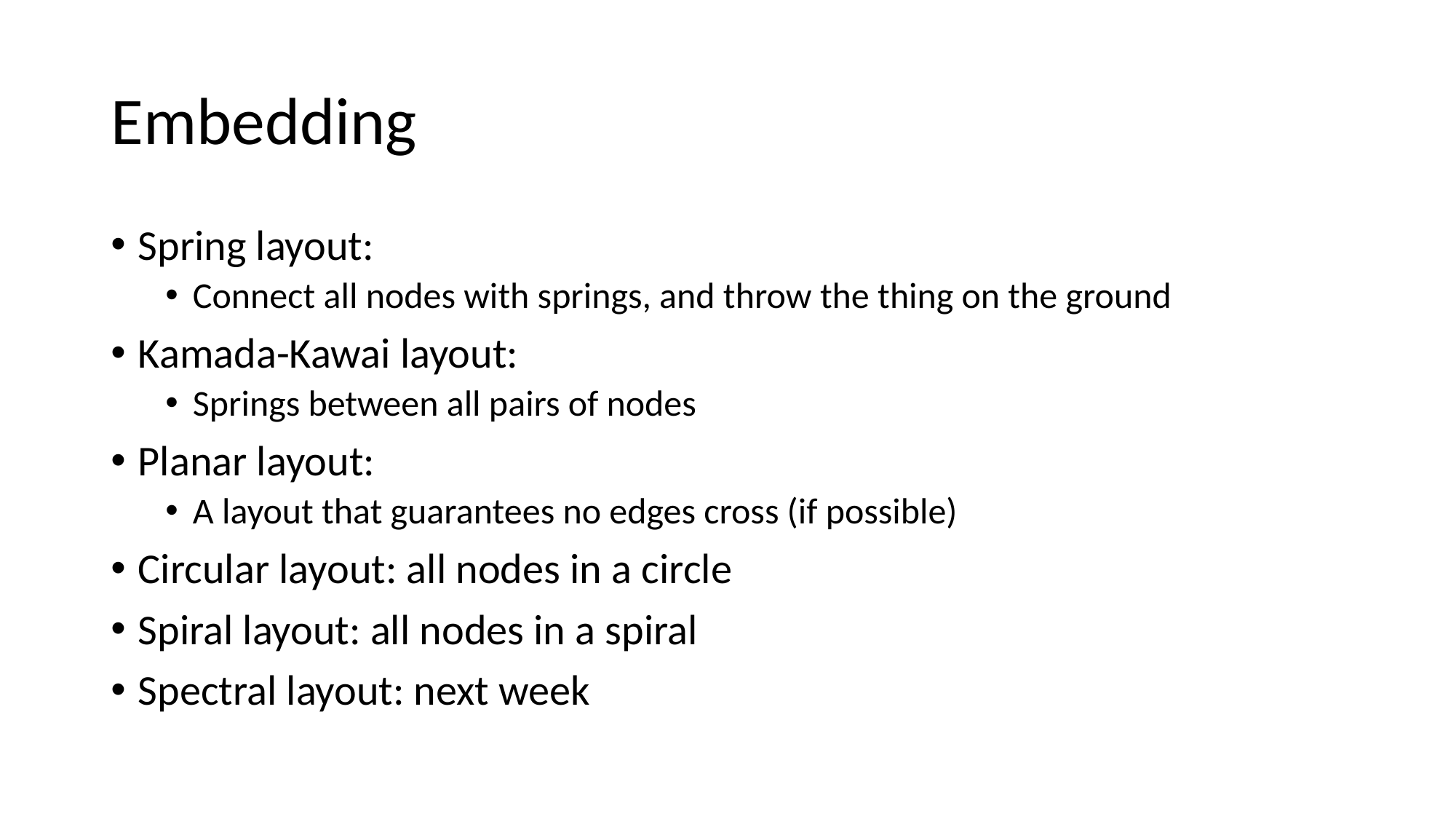

# Embedding
Spring layout:
Connect all nodes with springs, and throw the thing on the ground
Kamada-Kawai layout:
Springs between all pairs of nodes
Planar layout:
A layout that guarantees no edges cross (if possible)
Circular layout: all nodes in a circle
Spiral layout: all nodes in a spiral
Spectral layout: next week